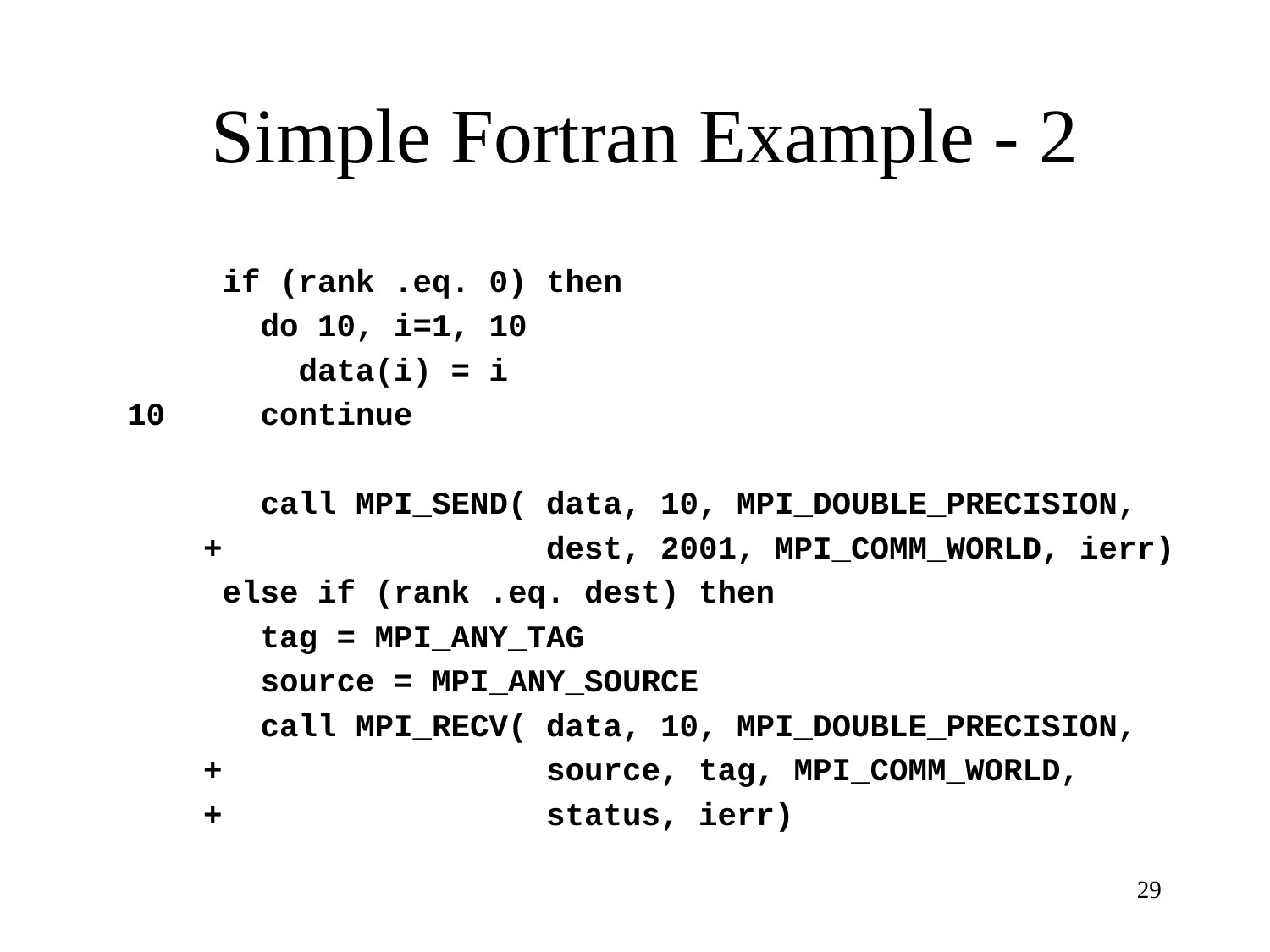

# Simple Fortran Example - 2
      if (rank .eq. 0) then
        do 10, i=1, 10
          data(i) = i
 10     continue

        call MPI_SEND( data, 10, MPI_DOUBLE_PRECISION,
     +                 dest, 2001, MPI_COMM_WORLD, ierr)
      else if (rank .eq. dest) then
        tag = MPI_ANY_TAG
        source = MPI_ANY_SOURCE
        call MPI_RECV( data, 10, MPI_DOUBLE_PRECISION,
     +                 source, tag, MPI_COMM_WORLD,
     +                 status, ierr)
29